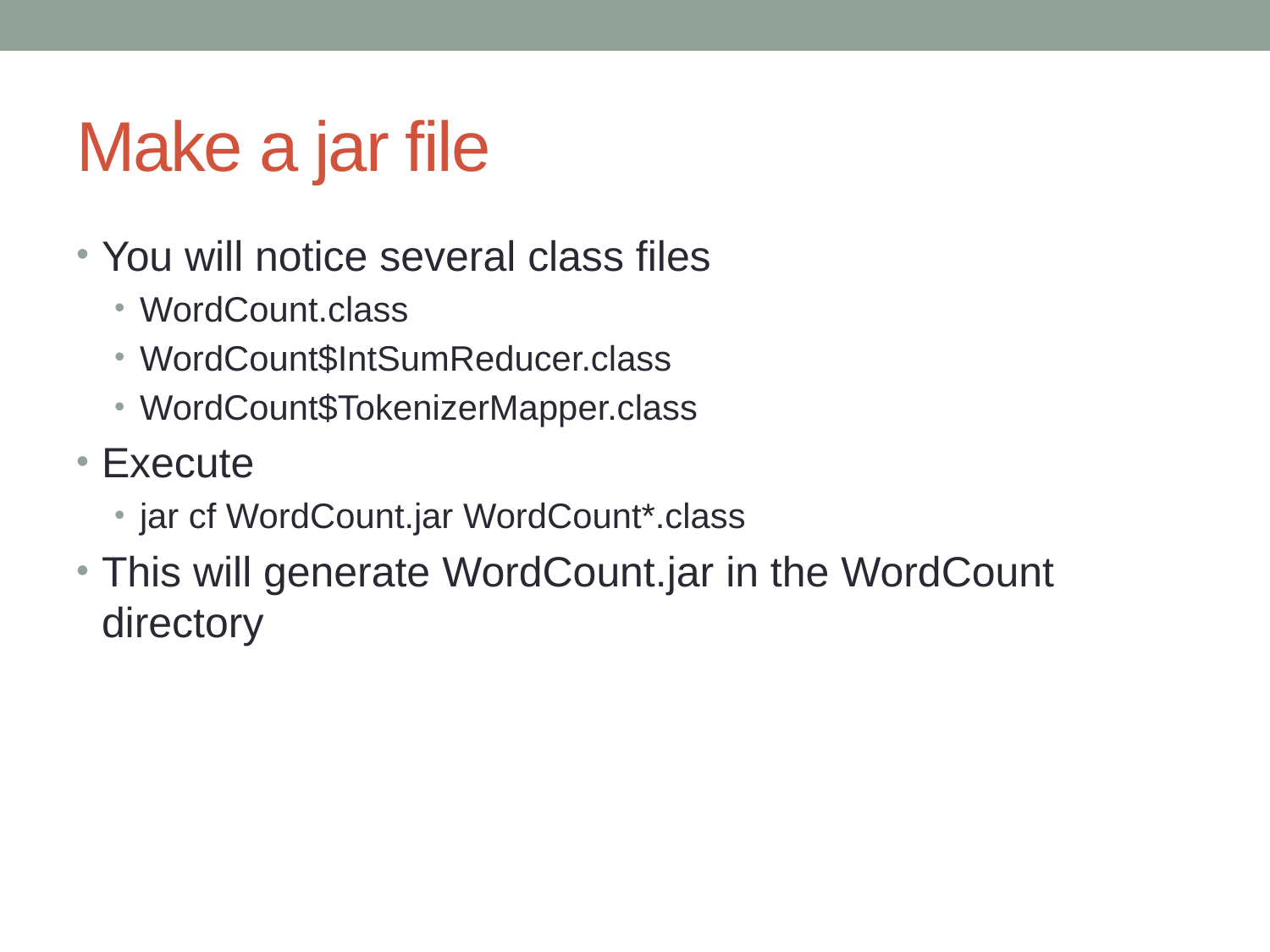

# Make a jar file
You will notice several class files
WordCount.class
WordCount$IntSumReducer.class
WordCount$TokenizerMapper.class
Execute
jar cf WordCount.jar WordCount*.class
This will generate WordCount.jar in the WordCount directory